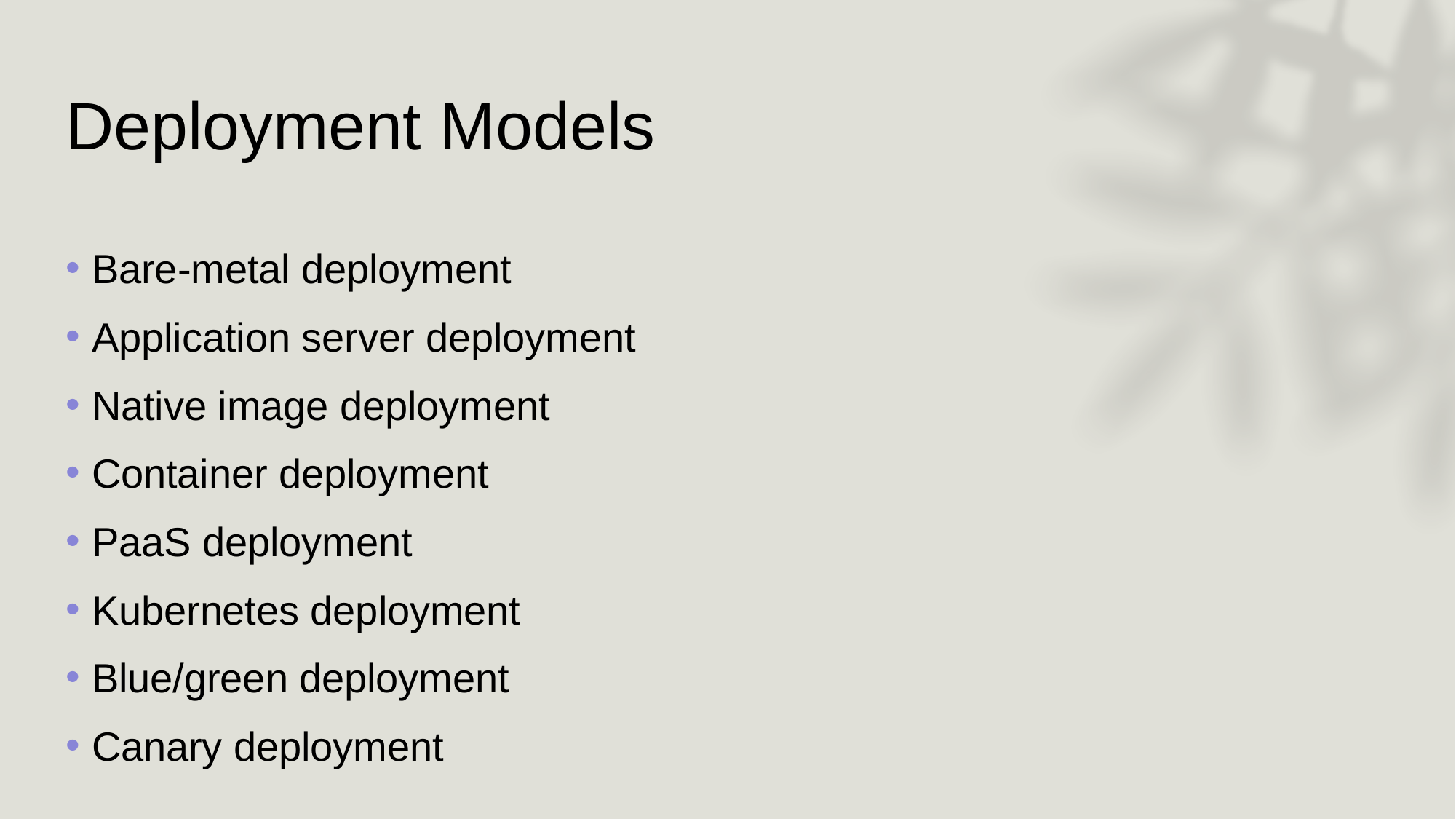

# Deployment Models
Bare-metal deployment
Application server deployment
Native image deployment
Container deployment
PaaS deployment
Kubernetes deployment
Blue/green deployment
Canary deployment